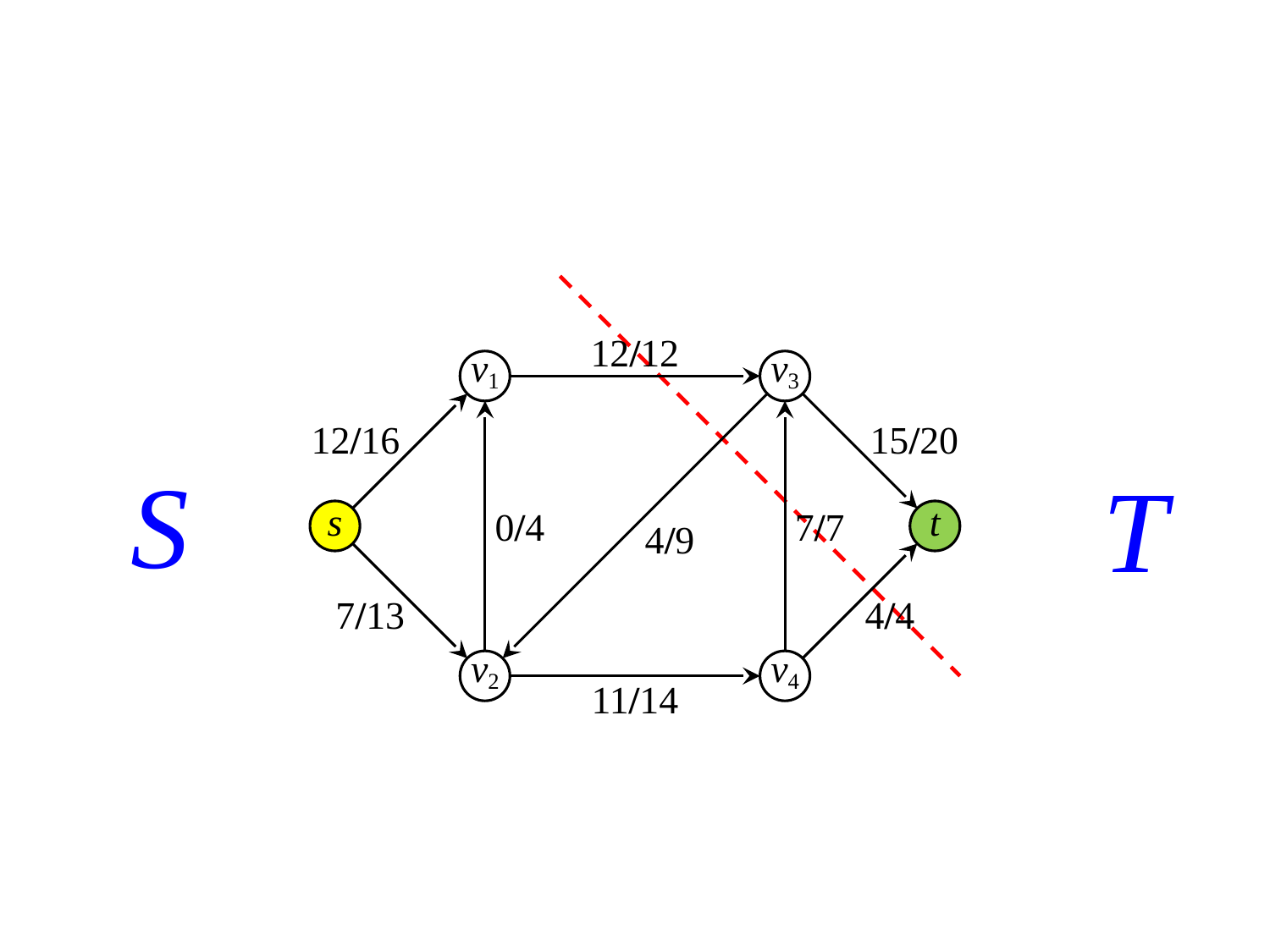

12/12
v1
v3
12/16
15/20
S
T
s
0/4
4/9
7/7
t
7/13
4/4
v2
v4
11/14